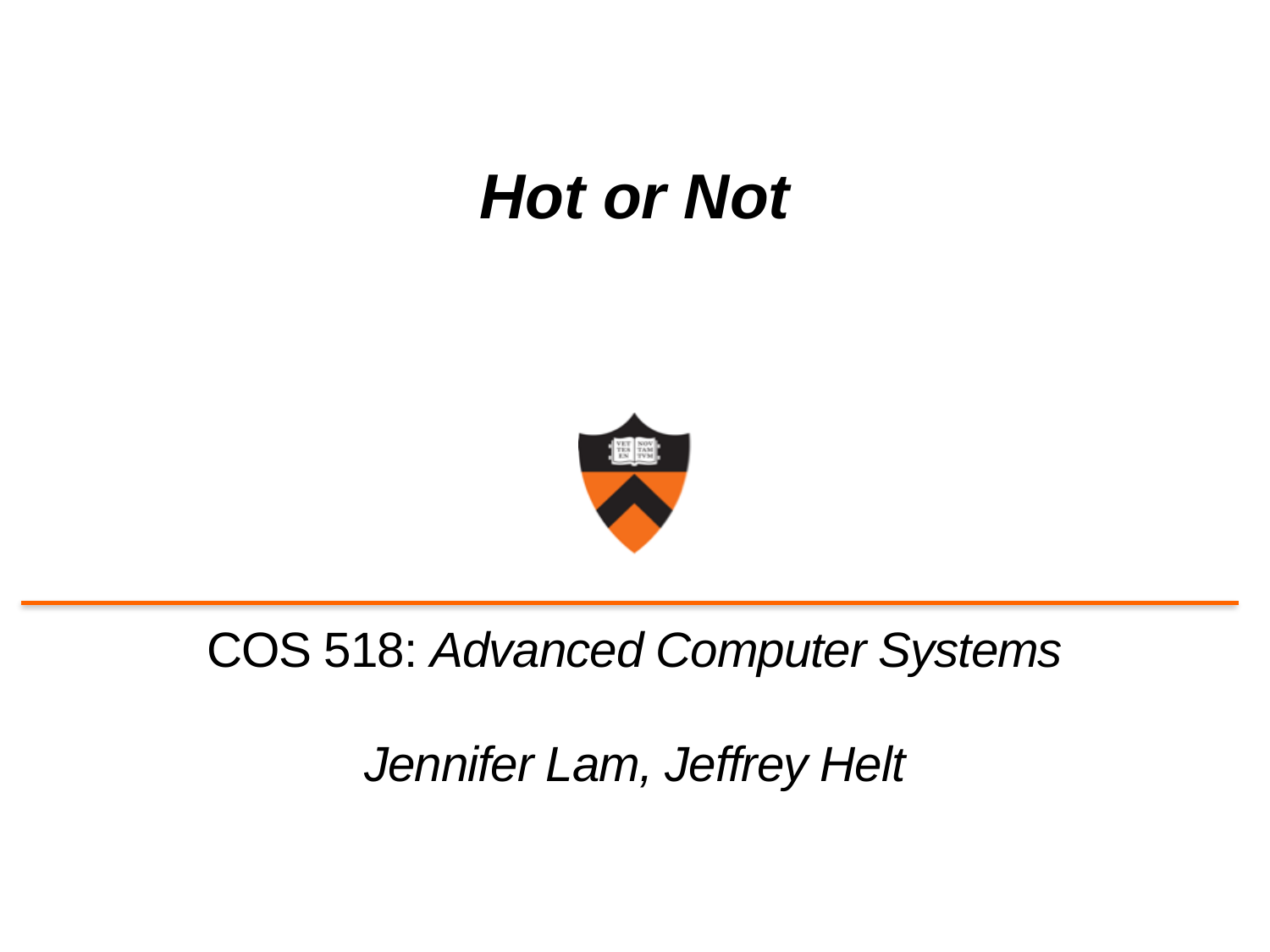

# Hot or Not
COS 518: Advanced Computer Systems

Jennifer Lam, Jeffrey Helt